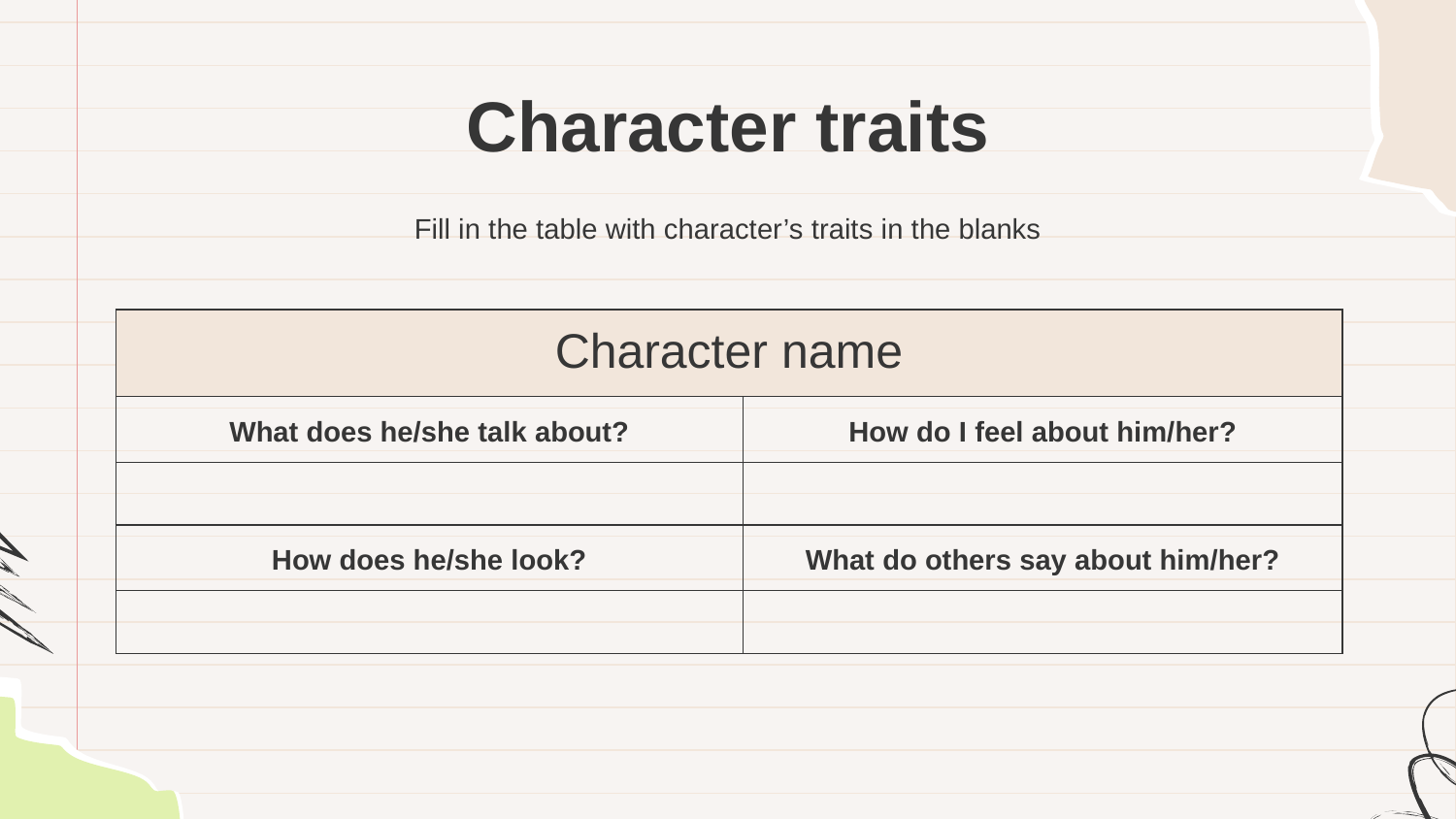

# Character traits
Fill in the table with character’s traits in the blanks
| Character name |  |
| --- | --- |
| What does he/she talk about? | How do I feel about him/her? |
|  |  |
| How does he/she look? | What do others say about him/her? |
|  |  |